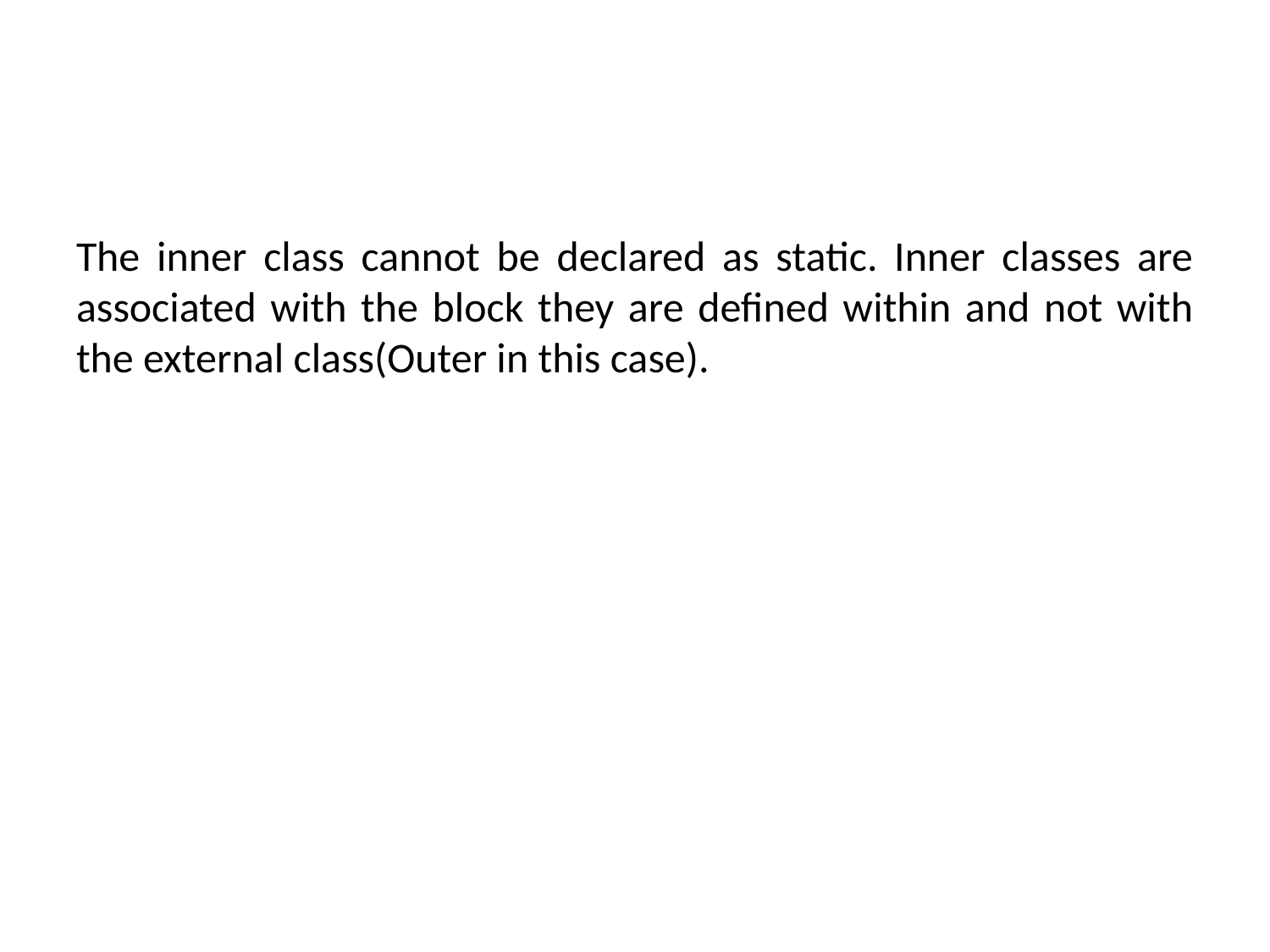

#
The inner class cannot be declared as static. Inner classes are associated with the block they are defined within and not with the external class(Outer in this case).